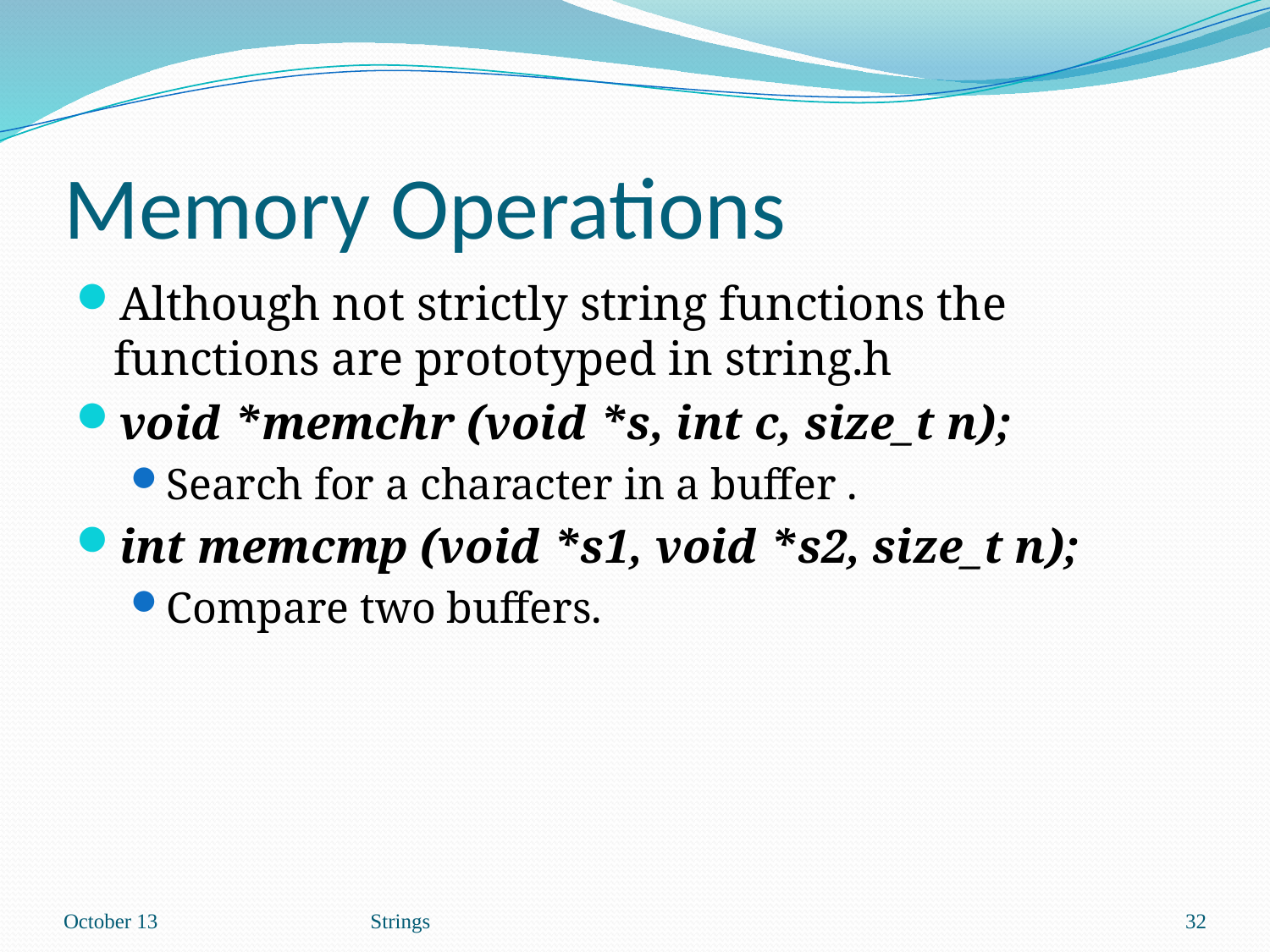

# Memory Operations
Although not strictly string functions the functions are prototyped in string.h
void *memchr (void *s, int c, size_t n);
Search for a character in a buffer .
int memcmp (void *s1, void *s2, size_t n);
Compare two buffers.
October 13
Strings
32